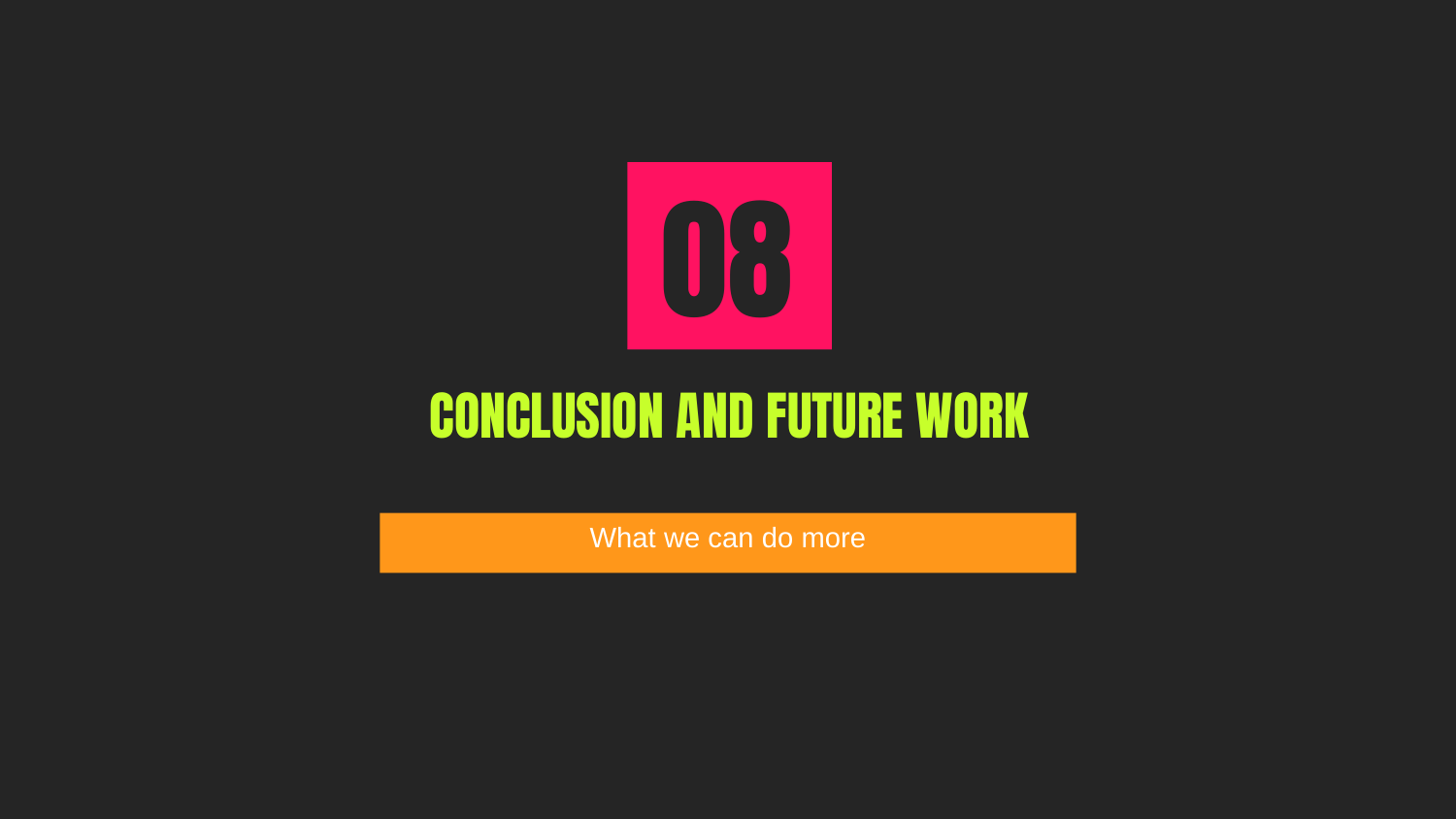

08
# CONCLUSION AND FUTURE WORK
What we can do more